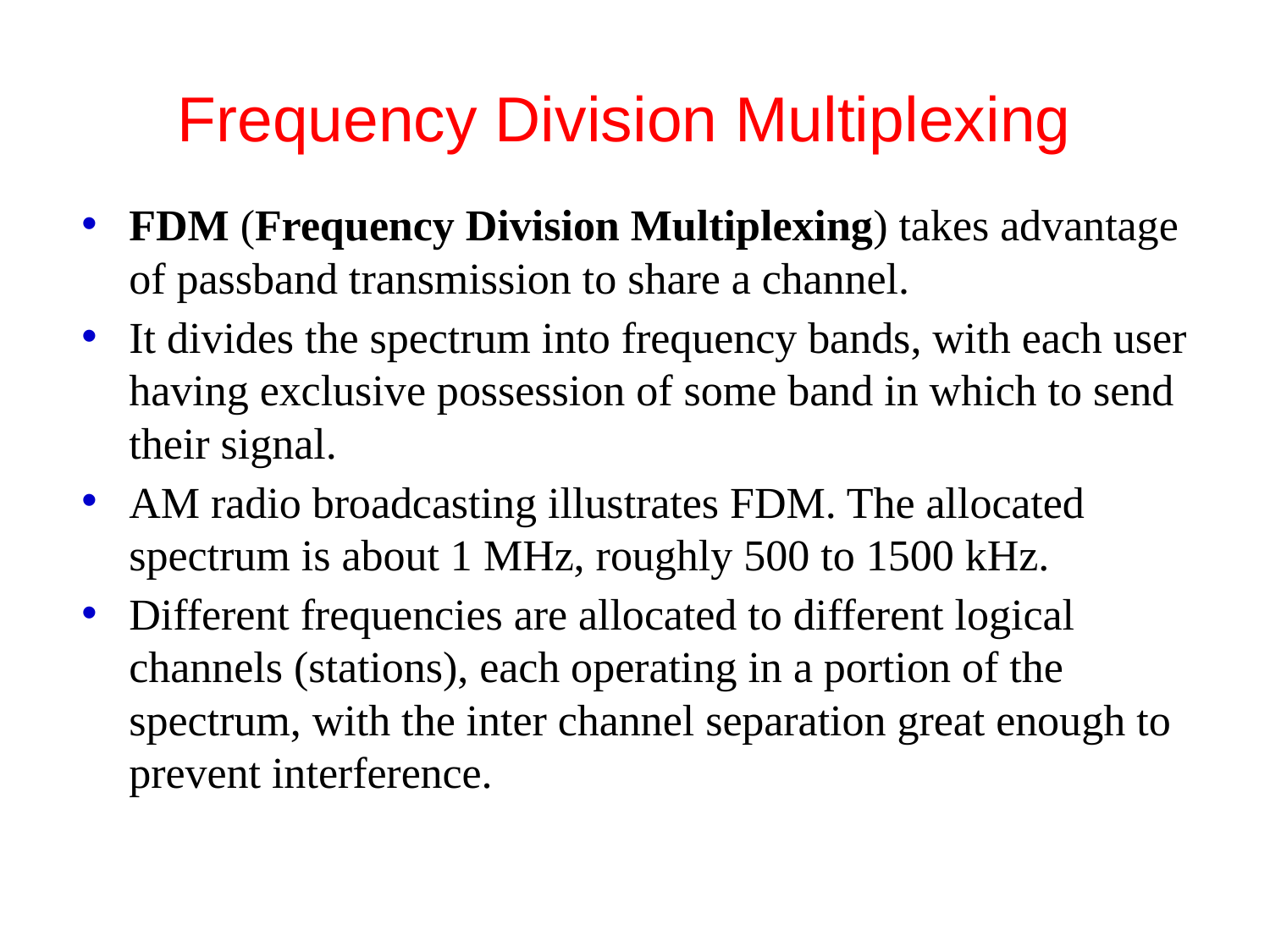

# Frequency Division Multiplexing
FDM (Frequency Division Multiplexing) takes advantage of passband transmission to share a channel.
It divides the spectrum into frequency bands, with each user having exclusive possession of some band in which to send their signal.
AM radio broadcasting illustrates FDM. The allocated spectrum is about 1 MHz, roughly 500 to 1500 kHz.
Different frequencies are allocated to different logical channels (stations), each operating in a portion of the spectrum, with the inter channel separation great enough to prevent interference.